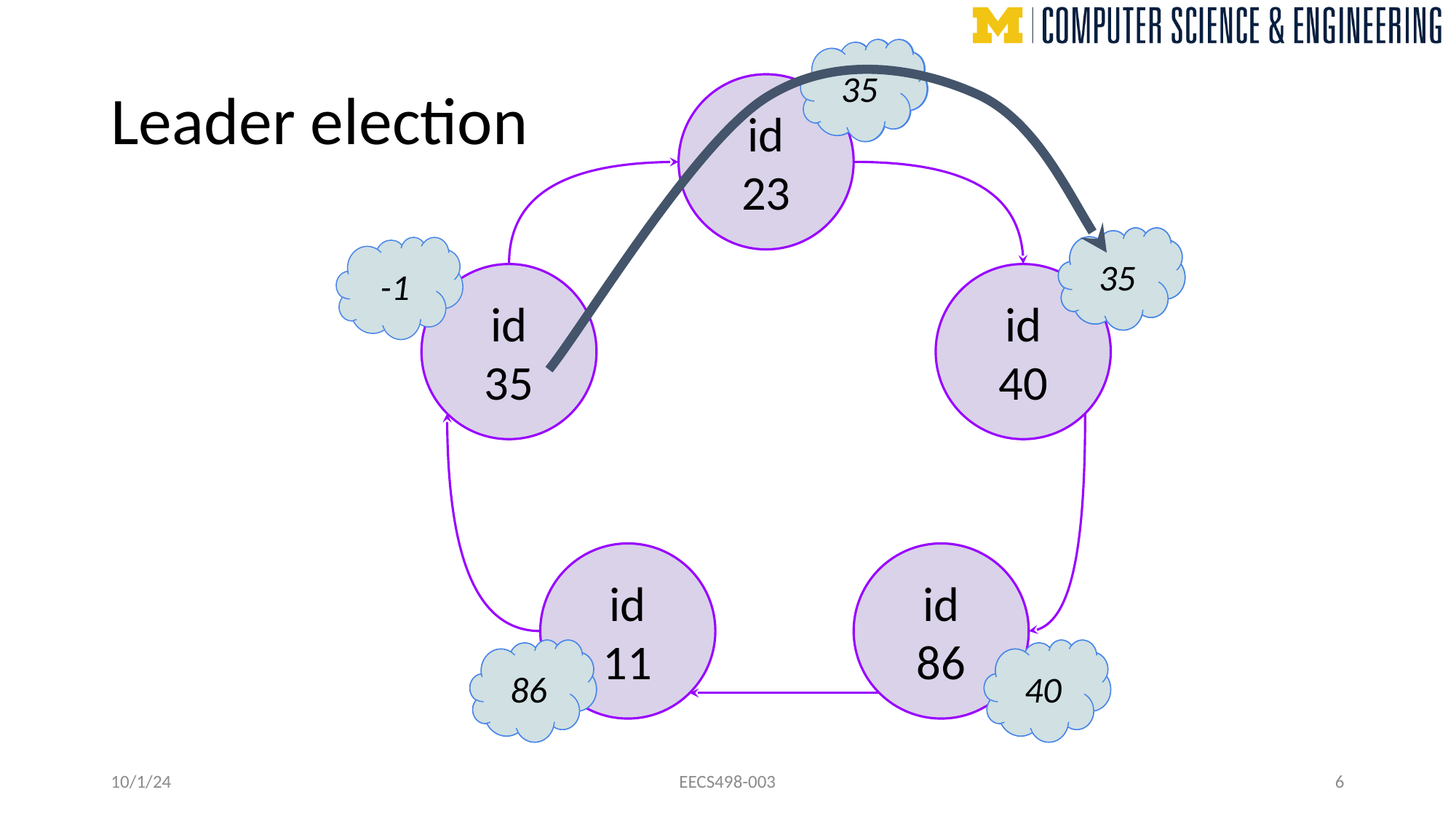

35
-1
-1
-1
-1
-1
# Leader election

id
23
23
35
id
35
id
40
id
11
id
86
86
40
10/1/24
EECS498-003
6